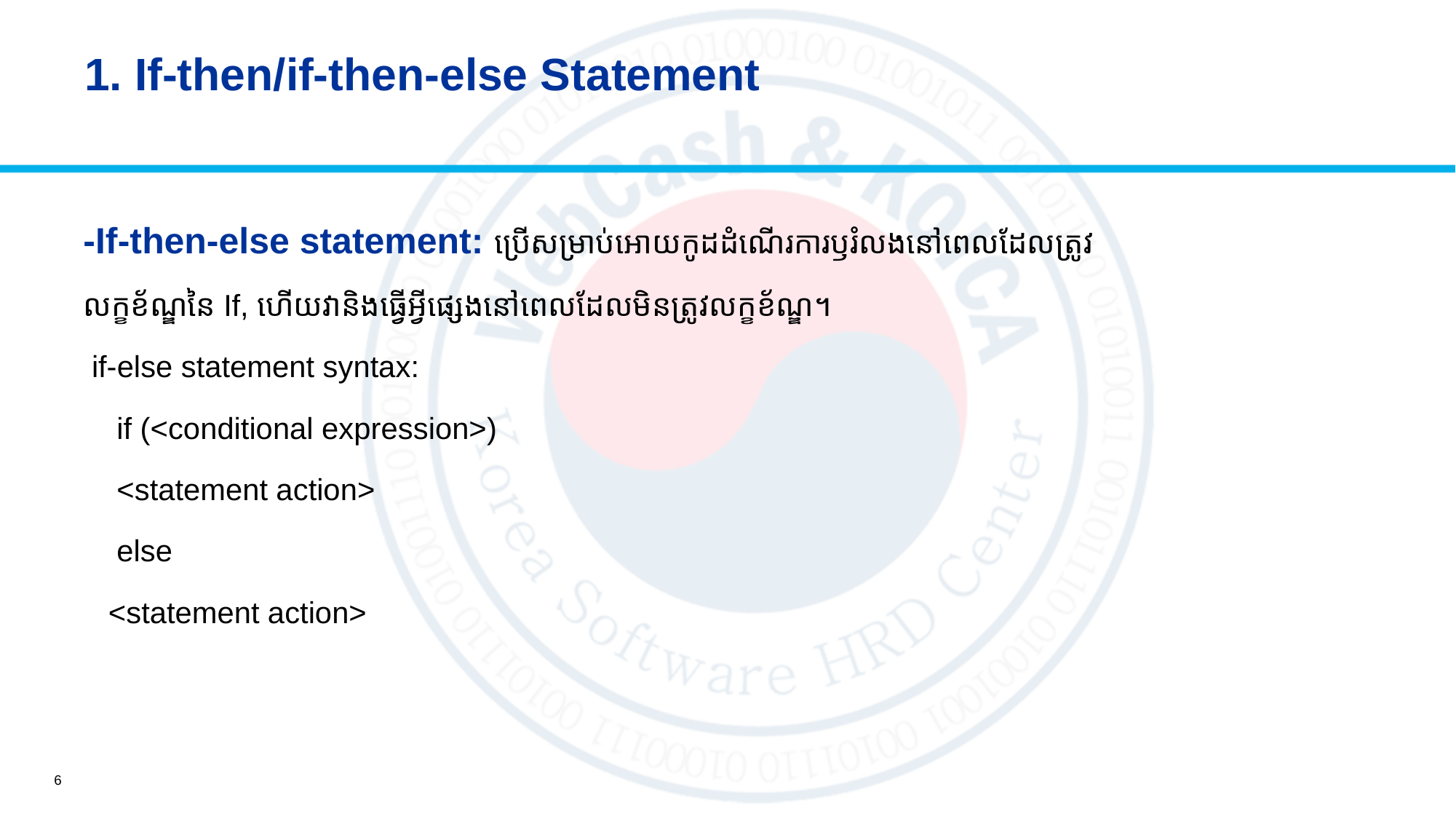

# 1. If-then/if-then-else Statement
-If-then-else statement: ប្រើសម្រាប់អោយកូដដំណើរការឫរំលងនៅពេលដែលត្រូវ
លក្ខខ័ណ្ឌនៃ​ If, ហើយវានិងធ្វើអ្វីផ្សេងនៅពេលដែលមិនត្រូវលក្ខខ័ណ្ឌ។
 if-else statement syntax:
    if (<conditional expression>)
    <statement action>
    else
   <statement action>

6